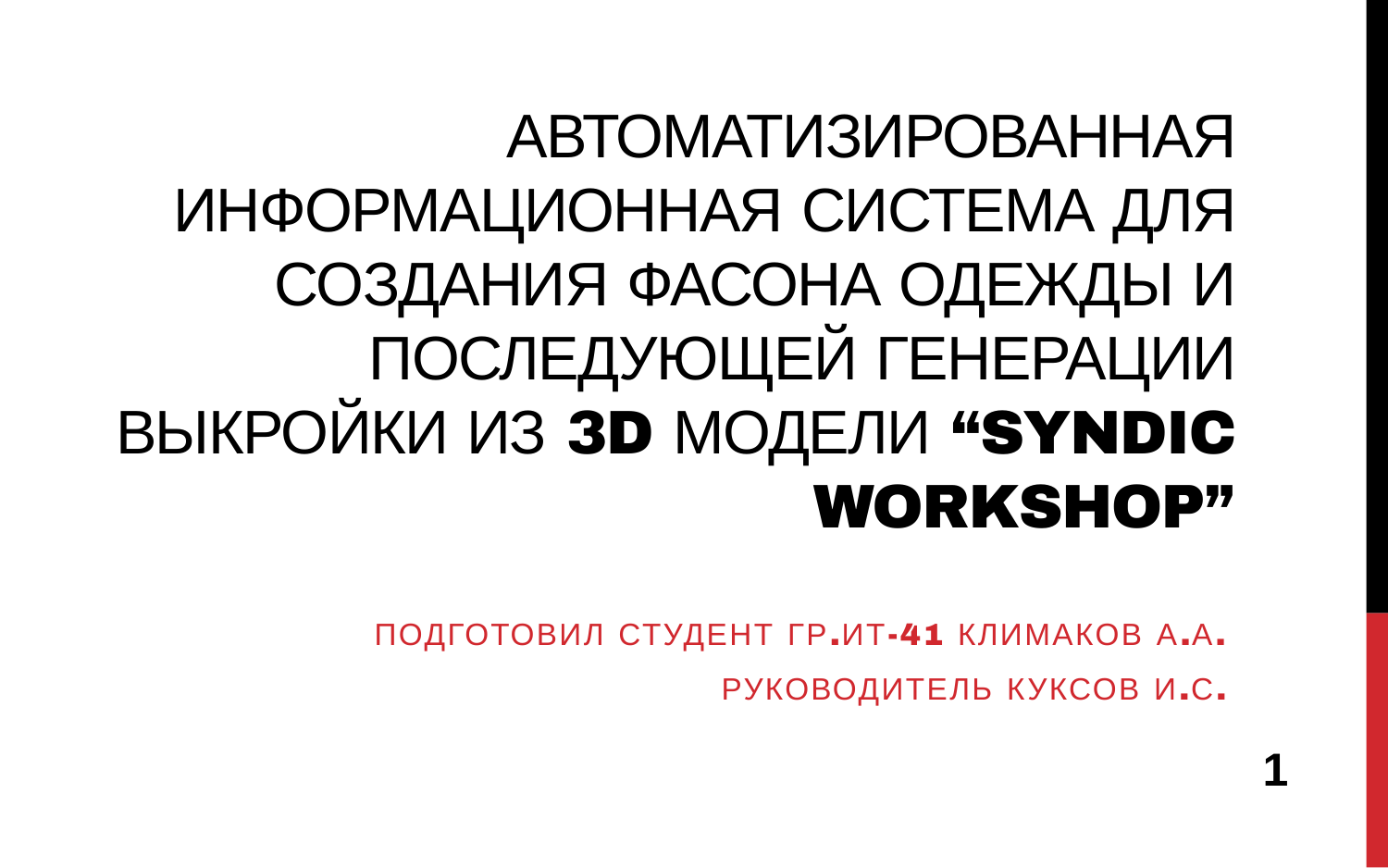

# автоматизированная информационная система для создания фасона одежды и последующей генерации выкройки из 3D модели “Syndic workshop”
Подготовил студент гр.ИТ-41 Климаков А.А.
Руководитель Куксов И.С.
1